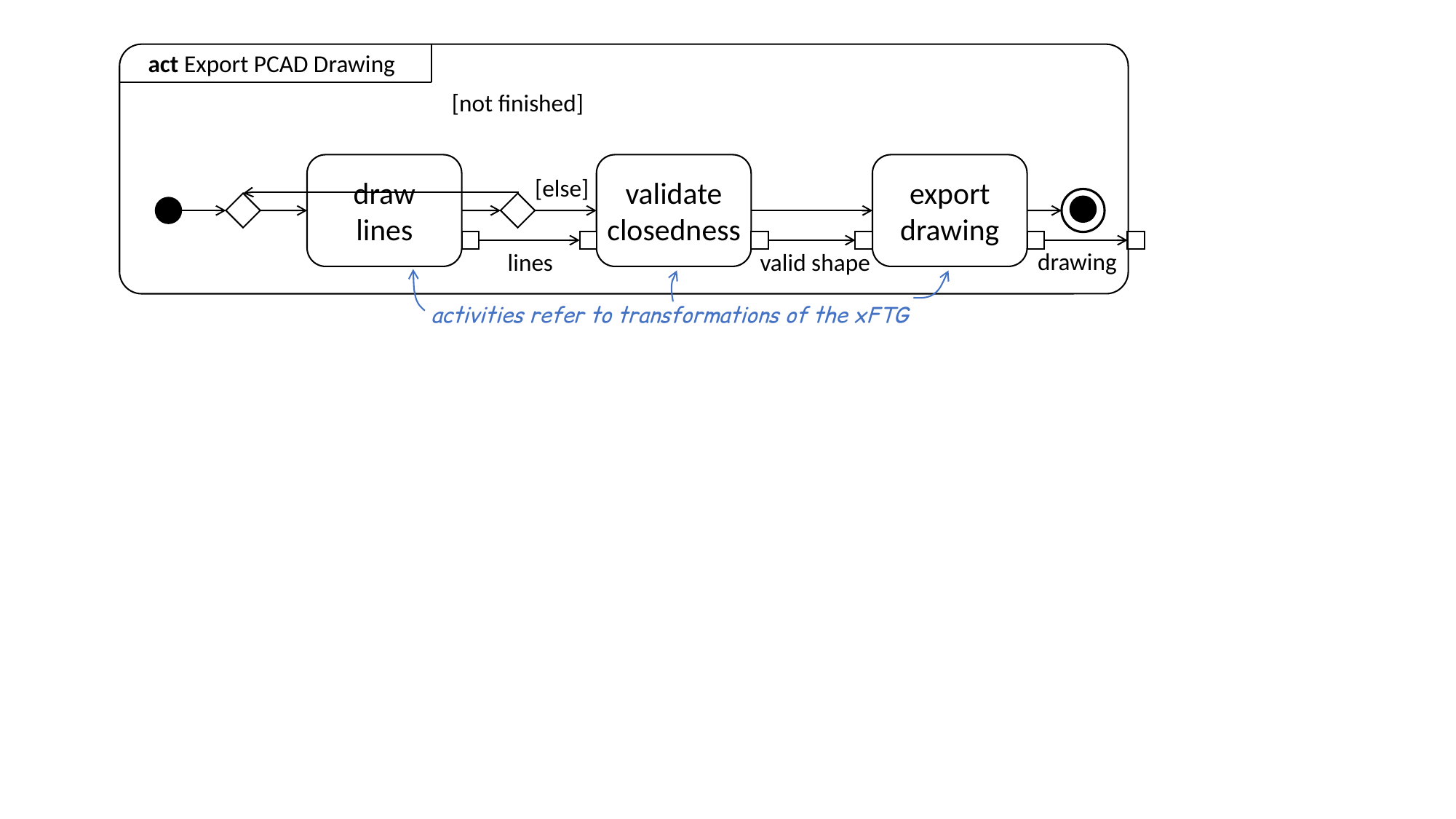

act Export PCAD Drawing

[not finished]
draw
lines
validate
closedness
export
drawing
[else]

drawing
lines
valid shape

activities refer to transformations of the xFTG